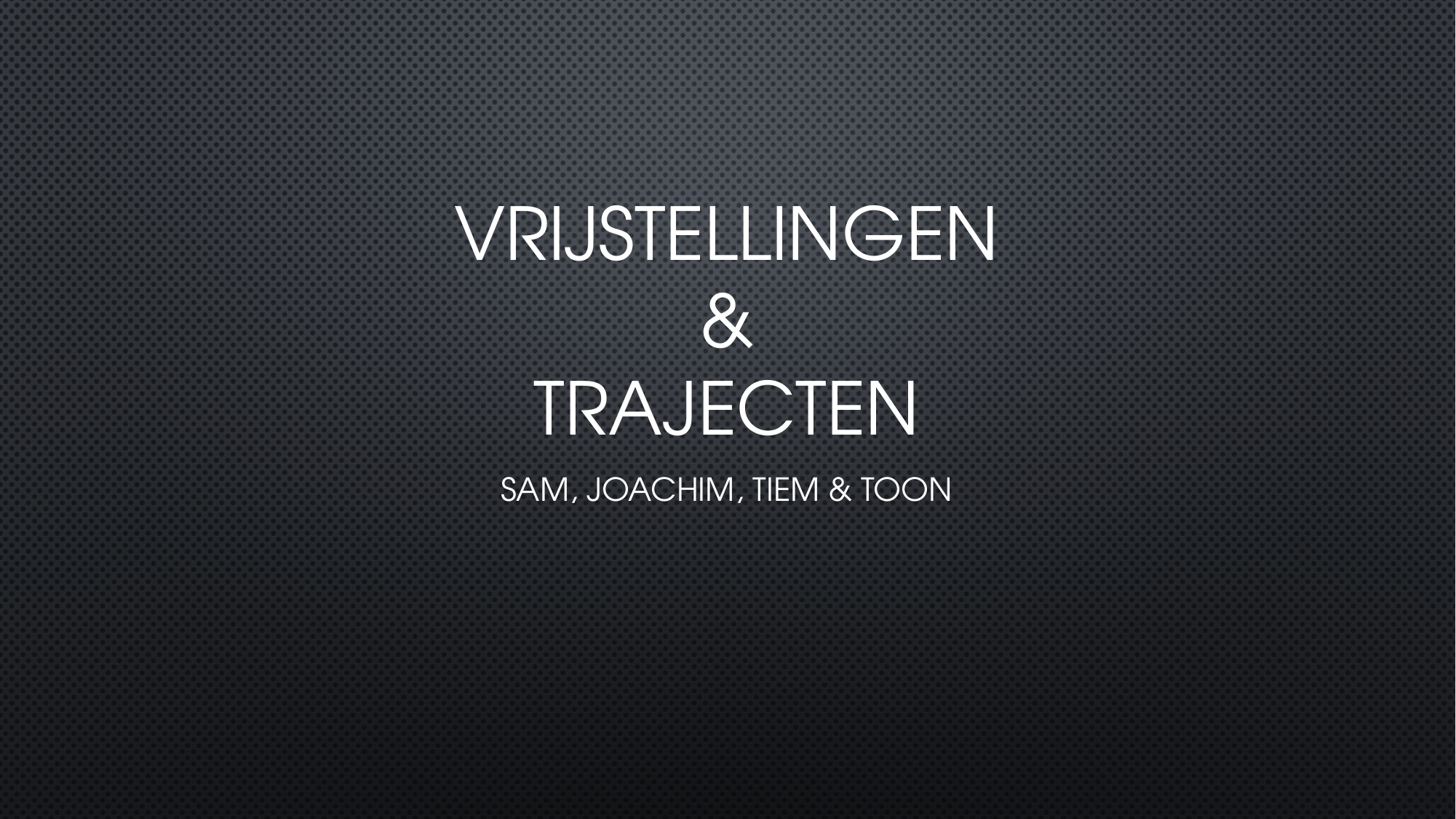

# Vrijstellingen & Trajecten
Sam, Joachim, Tiem & Toon